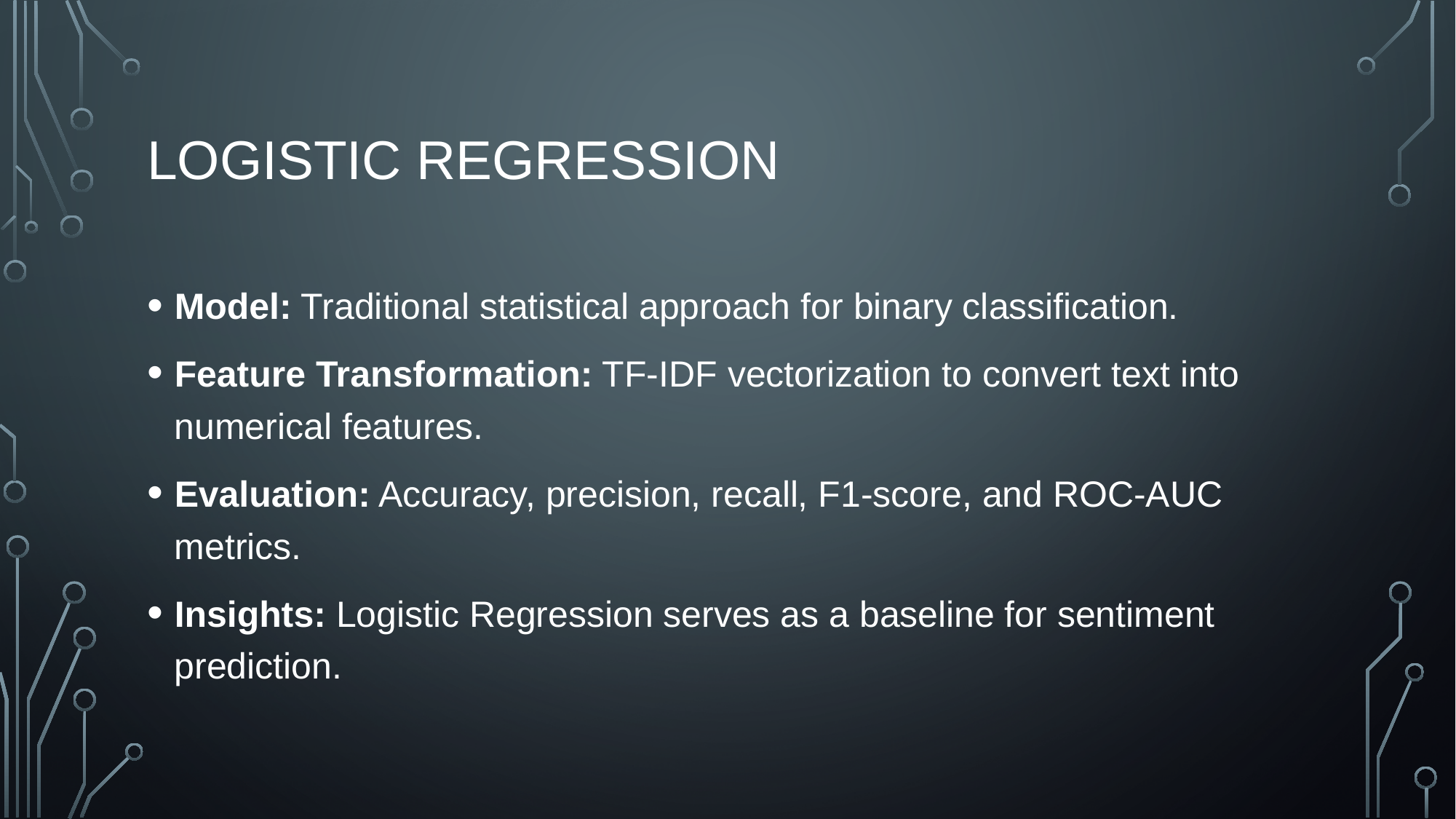

# Logistic Regression
Model: Traditional statistical approach for binary classification.
Feature Transformation: TF-IDF vectorization to convert text into numerical features.
Evaluation: Accuracy, precision, recall, F1-score, and ROC-AUC metrics.
Insights: Logistic Regression serves as a baseline for sentiment prediction.